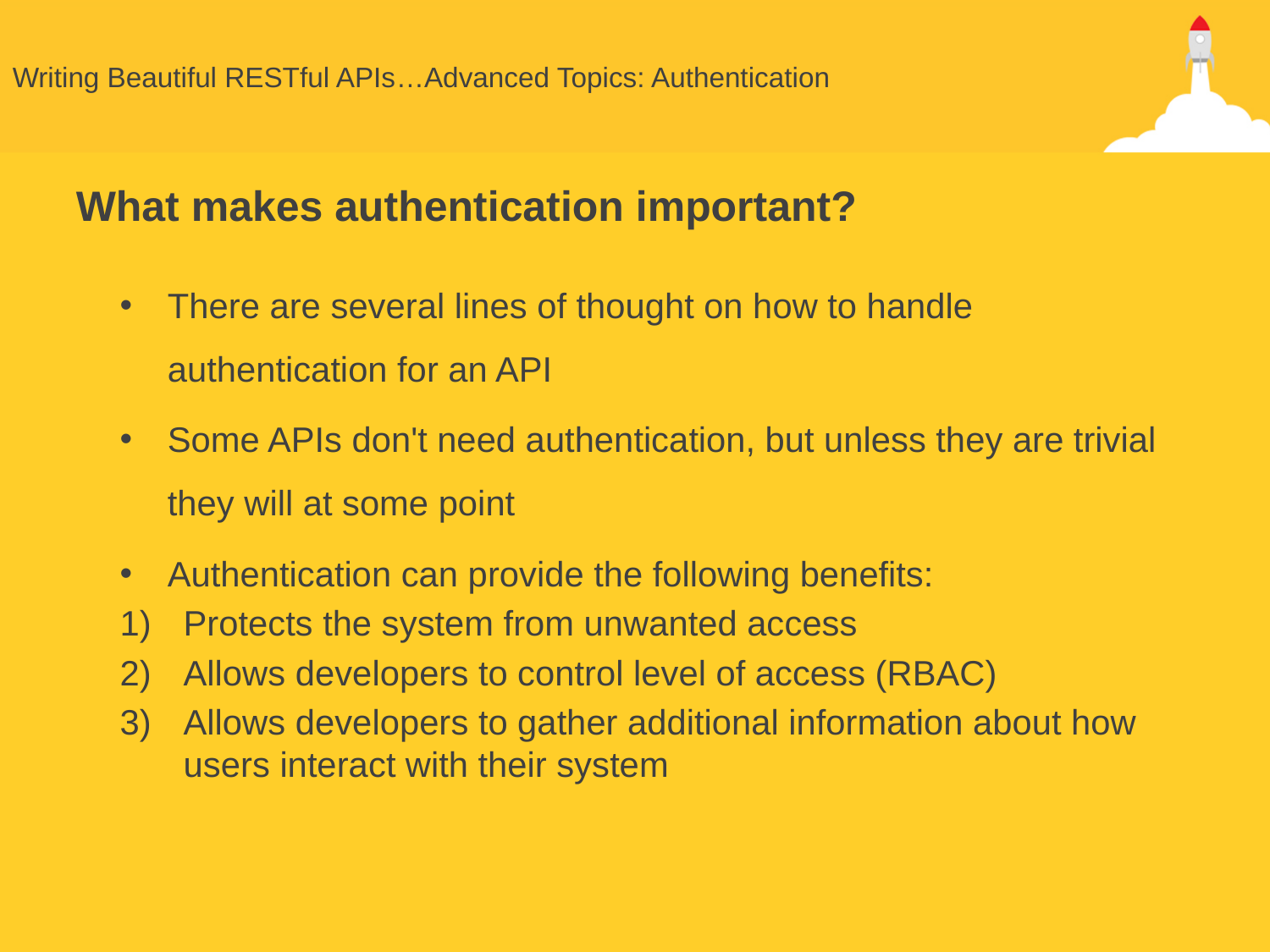

# Writing Beautiful RESTful APIs…Advanced Topics: Authentication
What makes authentication important?
There are several lines of thought on how to handle authentication for an API
Some APIs don't need authentication, but unless they are trivial they will at some point
Authentication can provide the following benefits:
Protects the system from unwanted access
Allows developers to control level of access (RBAC)
Allows developers to gather additional information about how users interact with their system